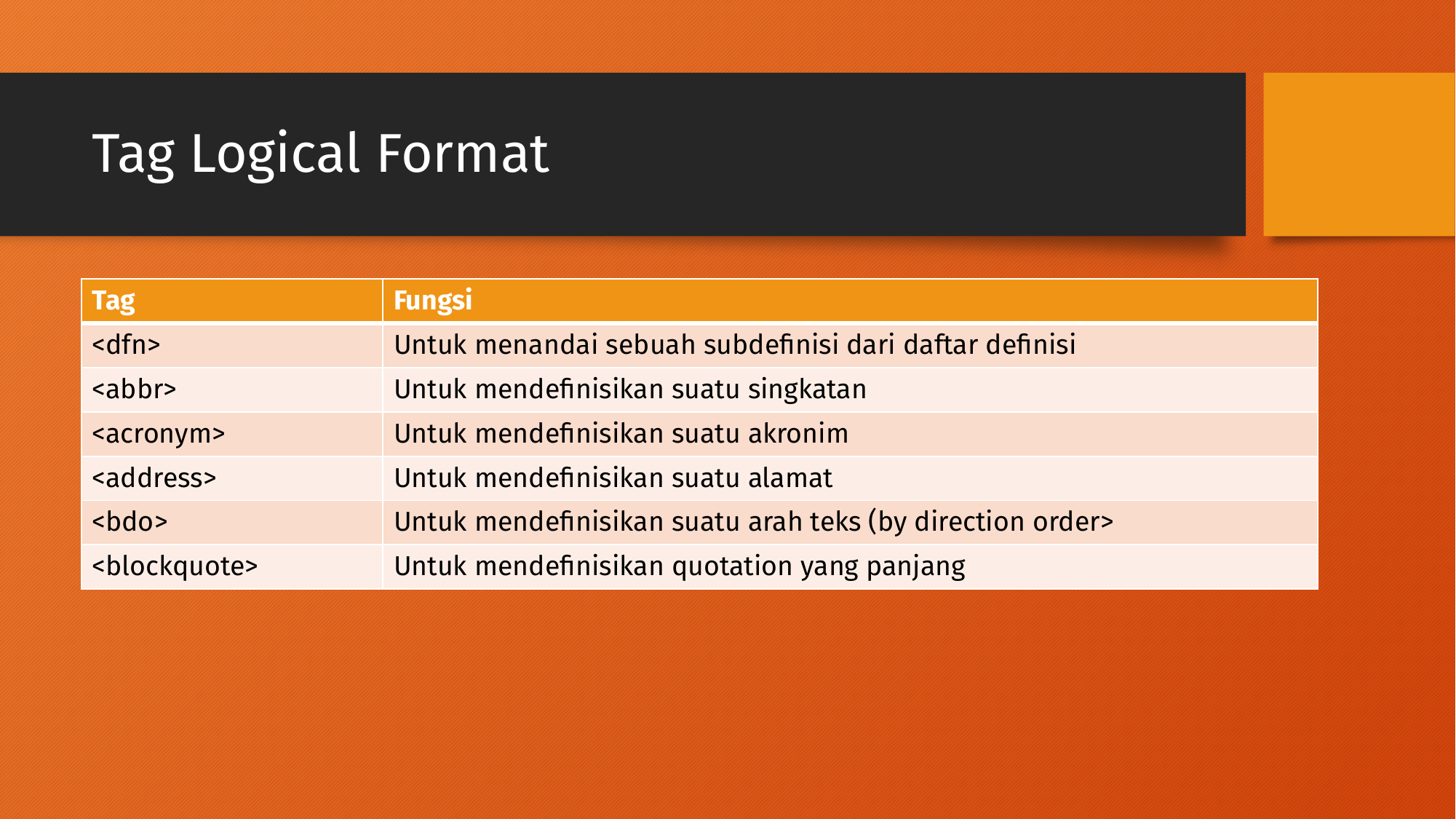

# Tag Logical Format
| Tag | Fungsi |
| --- | --- |
| <dfn> | Untuk menandai sebuah subdefinisi dari daftar definisi |
| <abbr> | Untuk mendefinisikan suatu singkatan |
| <acronym> | Untuk mendefinisikan suatu akronim |
| <address> | Untuk mendefinisikan suatu alamat |
| <bdo> | Untuk mendefinisikan suatu arah teks (by direction order> |
| <blockquote> | Untuk mendefinisikan quotation yang panjang |